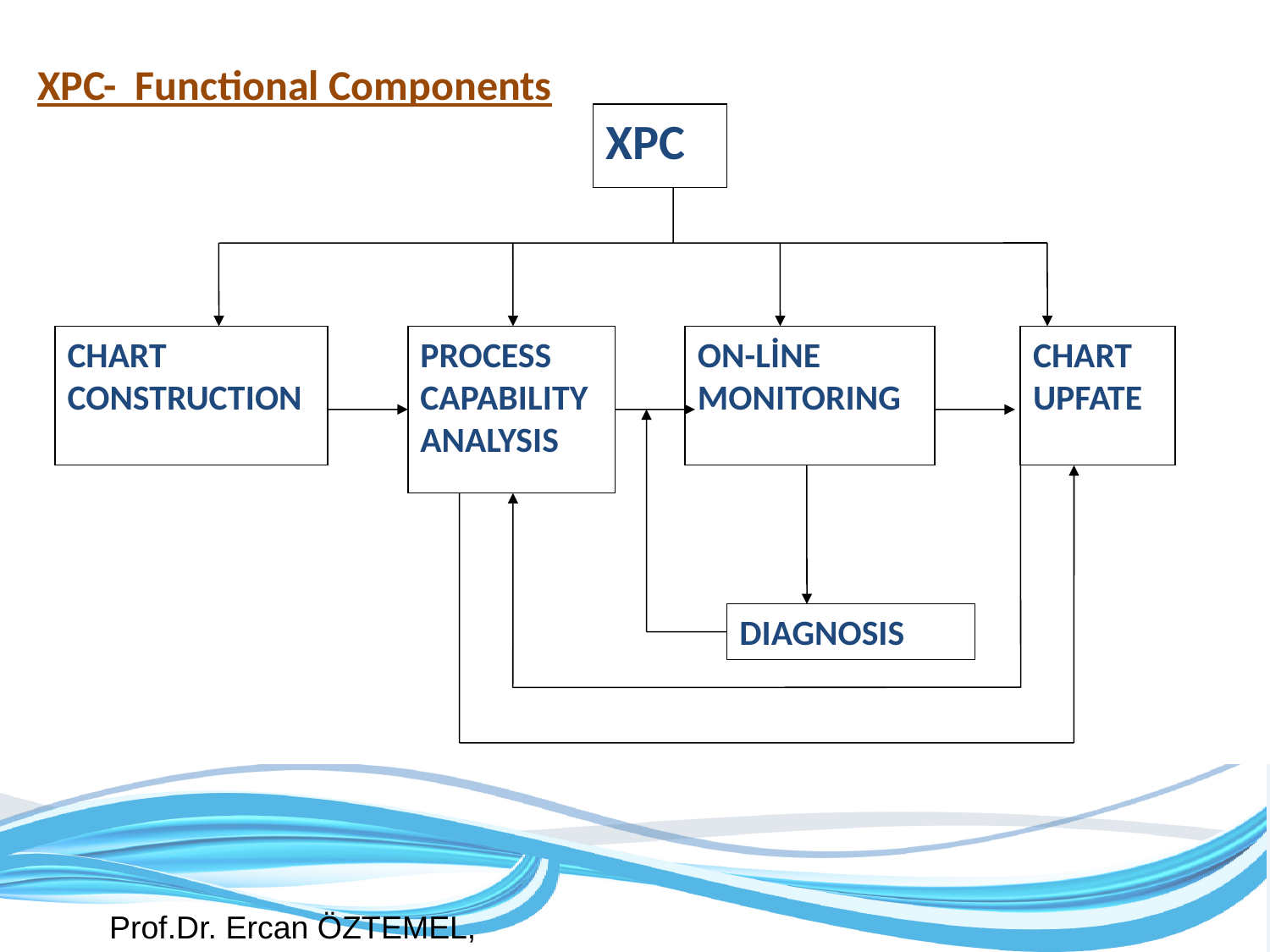

XPC-  Functional Components

XPC

CHART
CONSTRUCTION
PROCESS CAPABILITY ANALYSIS
ON-LİNE MONITORING
CHART UPFATE

DIAGNOSIS